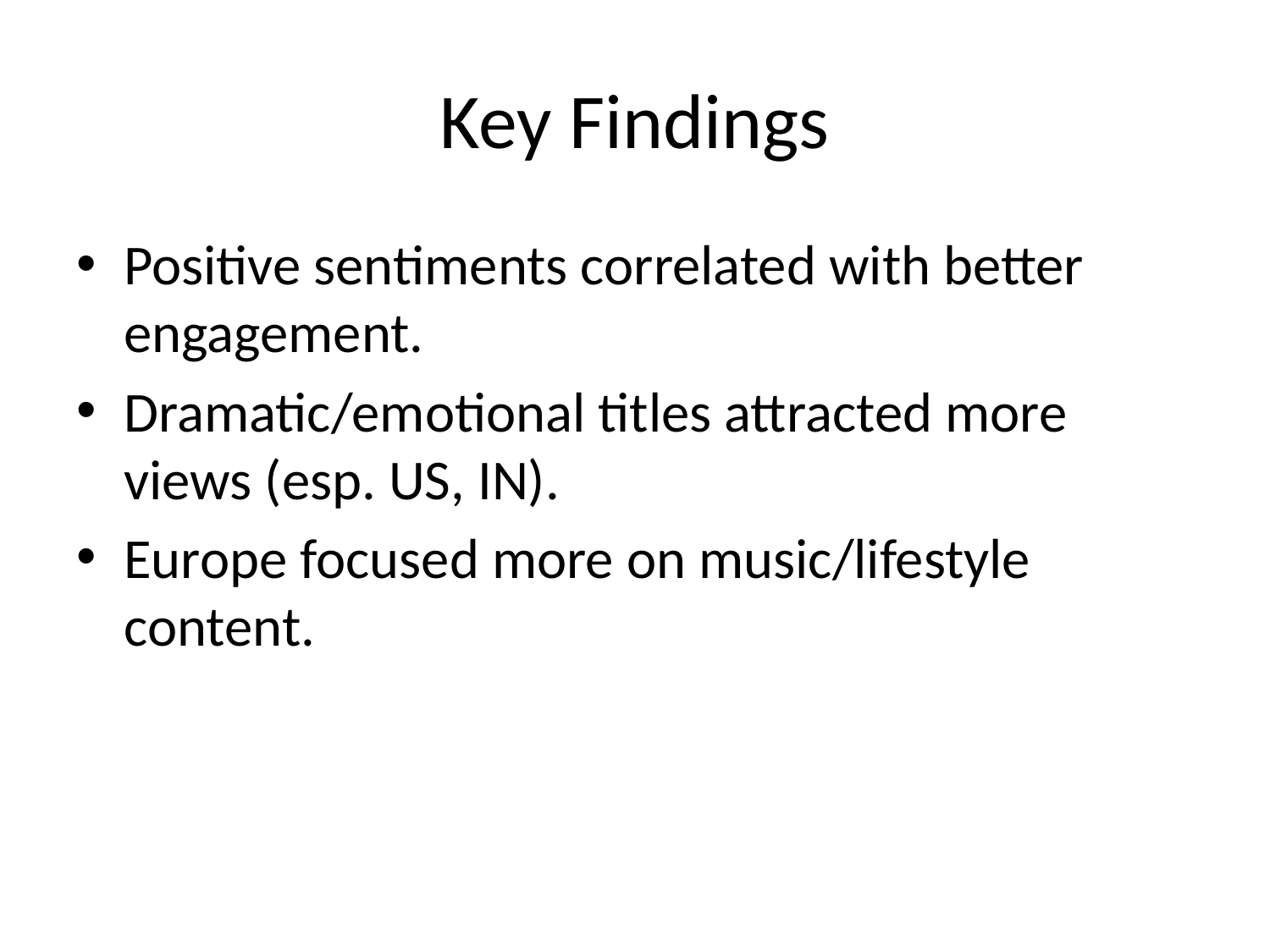

# Key Findings
Positive sentiments correlated with better engagement.
Dramatic/emotional titles attracted more views (esp. US, IN).
Europe focused more on music/lifestyle content.